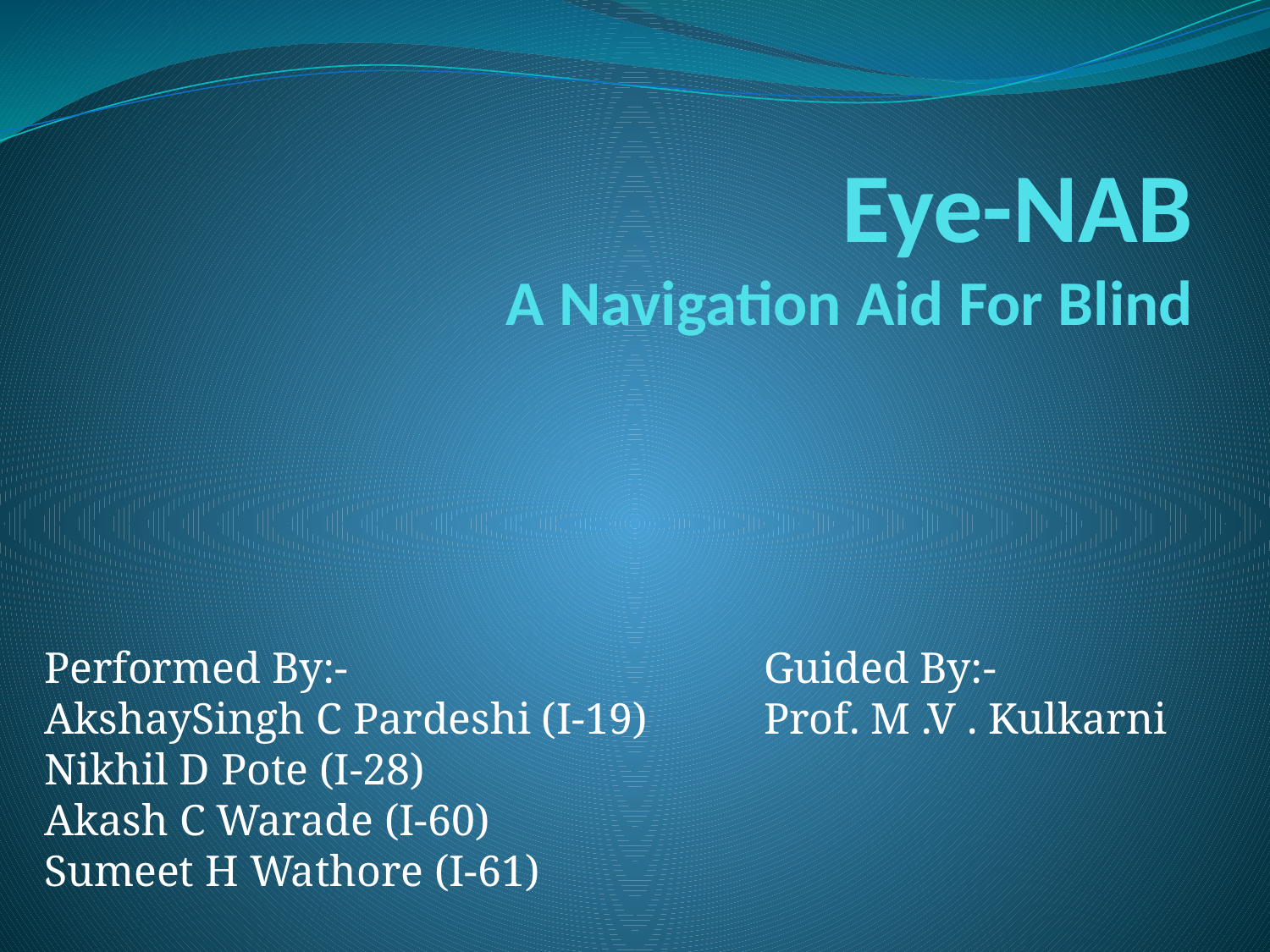

# Eye-NAB A Navigation Aid For Blind
Performed By:-
AkshaySingh C Pardeshi (I-19)
Nikhil D Pote (I-28)
Akash C Warade (I-60)
Sumeet H Wathore (I-61)
Guided By:-
Prof. M .V . Kulkarni